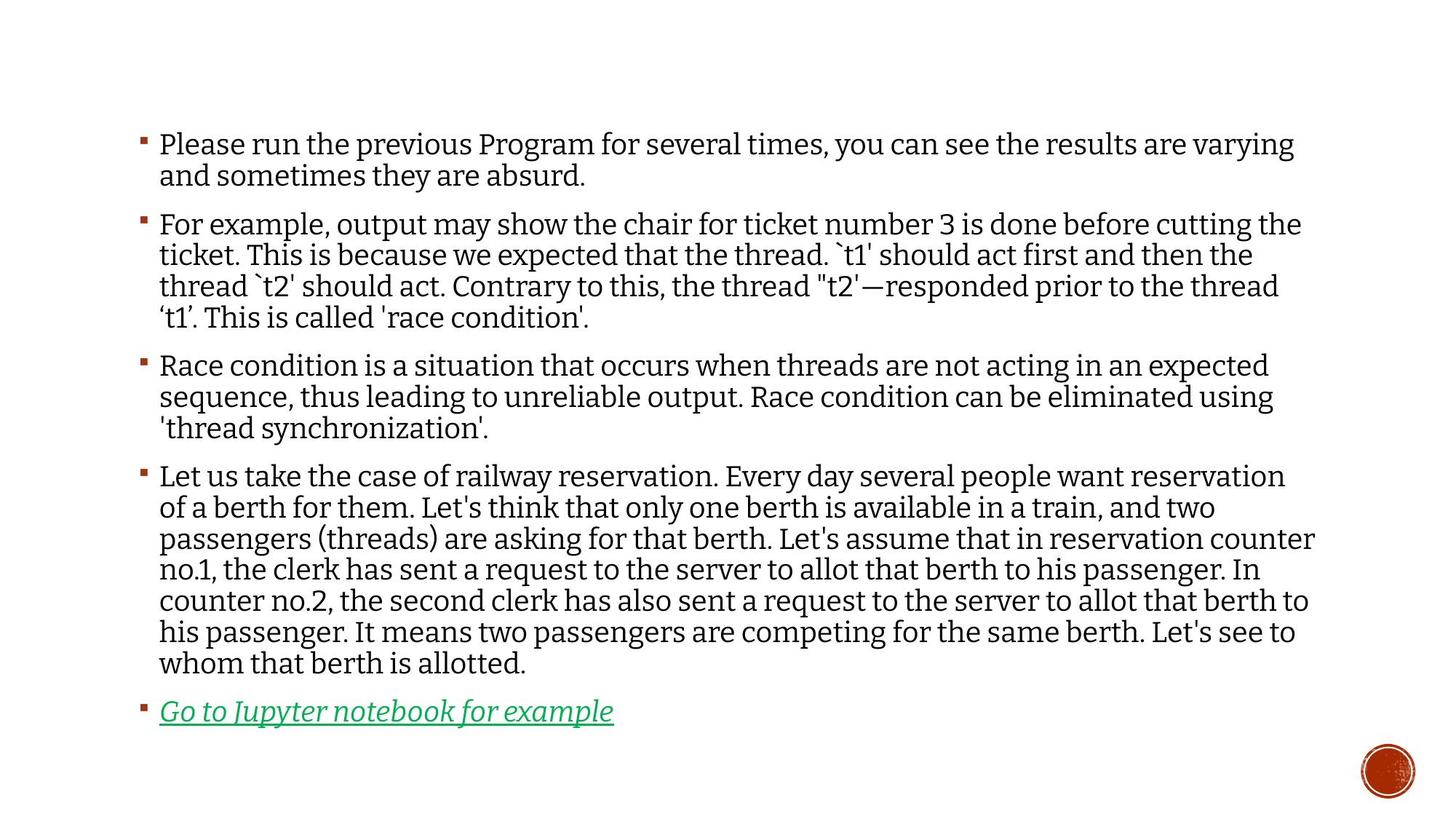

Please run the previous Program for several times, you can see the results are varying and sometimes they are absurd.
For example, output may show the chair for ticket number 3 is done before cutting the ticket. This is because we expected that the thread. `t1' should act first and then the thread `t2' should act. Contrary to this, the thread "t2'—responded prior to the thread ‘t1’. This is called 'race condition'.
Race condition is a situation that occurs when threads are not acting in an expected sequence, thus leading to unreliable output. Race condition can be eliminated using 'thread synchronization'.
Let us take the case of railway reservation. Every day several people want reservation of a berth for them. Let's think that only one berth is available in a train, and two passengers (threads) are asking for that berth. Let's assume that in reservation counter no.1, the clerk has sent a request to the server to allot that berth to his passenger. In counter no.2, the second clerk has also sent a request to the server to allot that berth to his passenger. It means two passengers are competing for the same berth. Let's see to whom that berth is allotted.
Go to Jupyter notebook for example